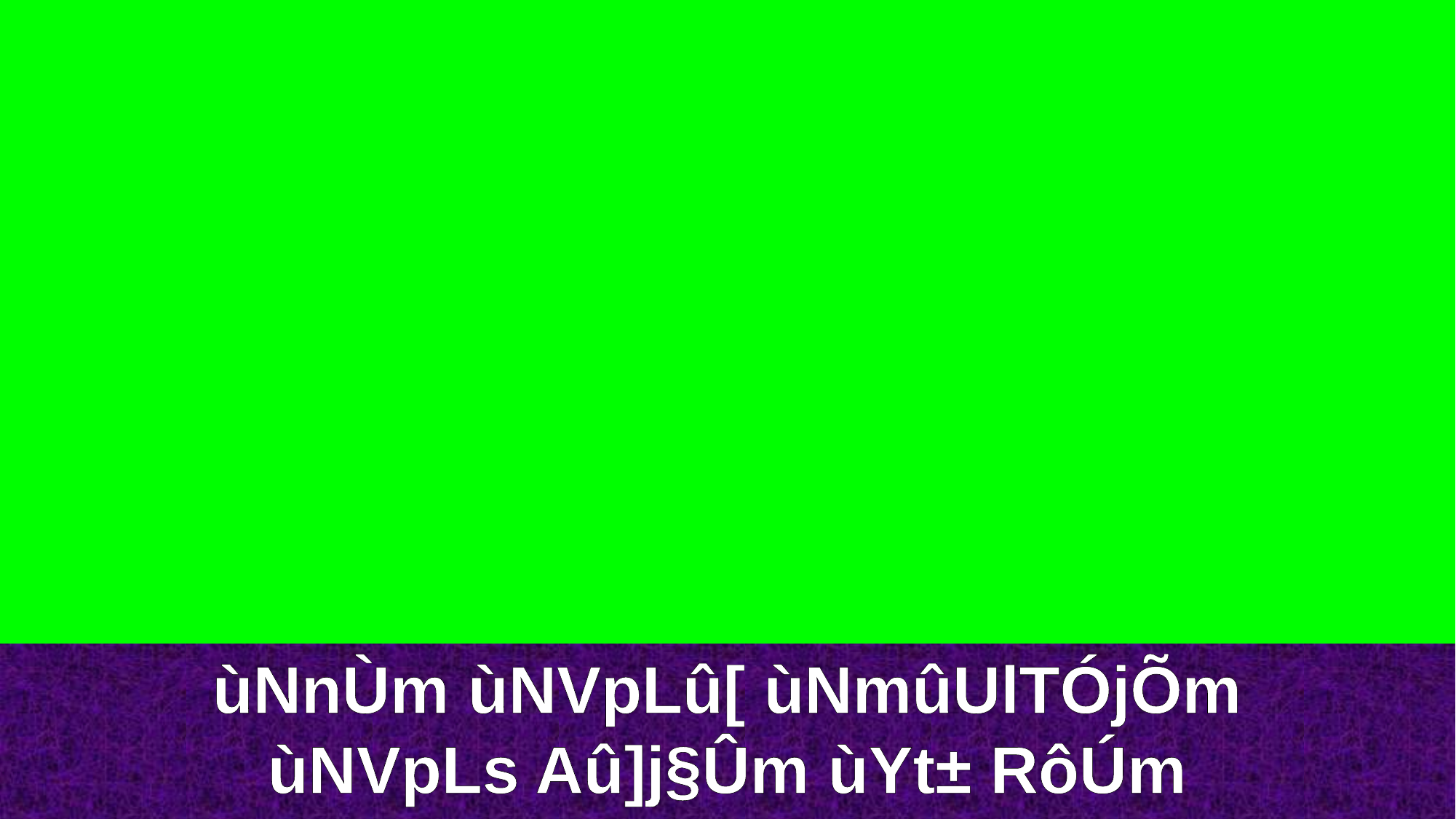

ùNnÙm ùNVpLû[ ùNmûUlTÓjÕm ùNVpLs Aû]j§Ûm ùYt± RôÚm